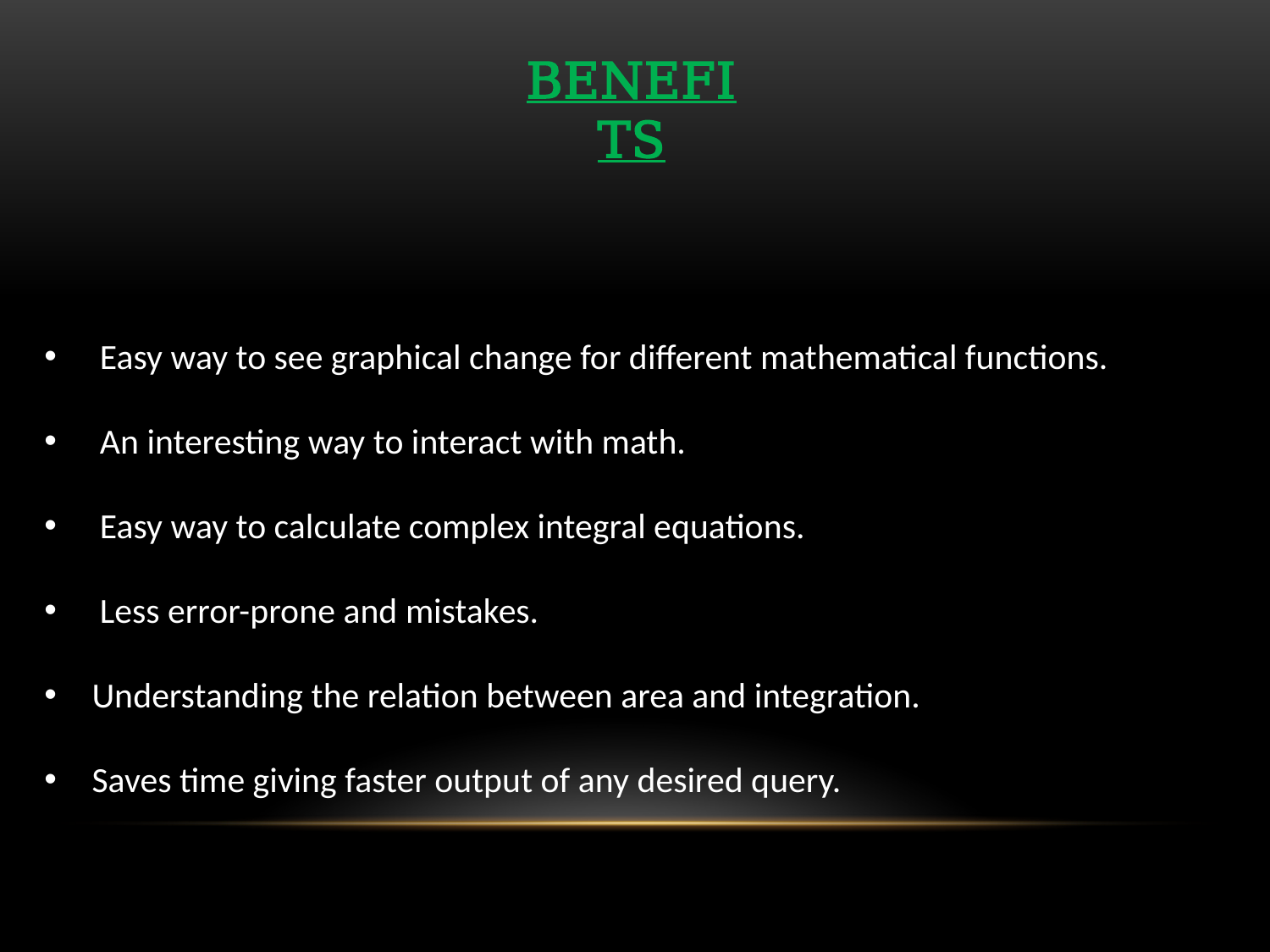

# benefits
 Easy way to see graphical change for different mathematical functions.
 An interesting way to interact with math.
 Easy way to calculate complex integral equations.
 Less error-prone and mistakes.
Understanding the relation between area and integration.
Saves time giving faster output of any desired query.